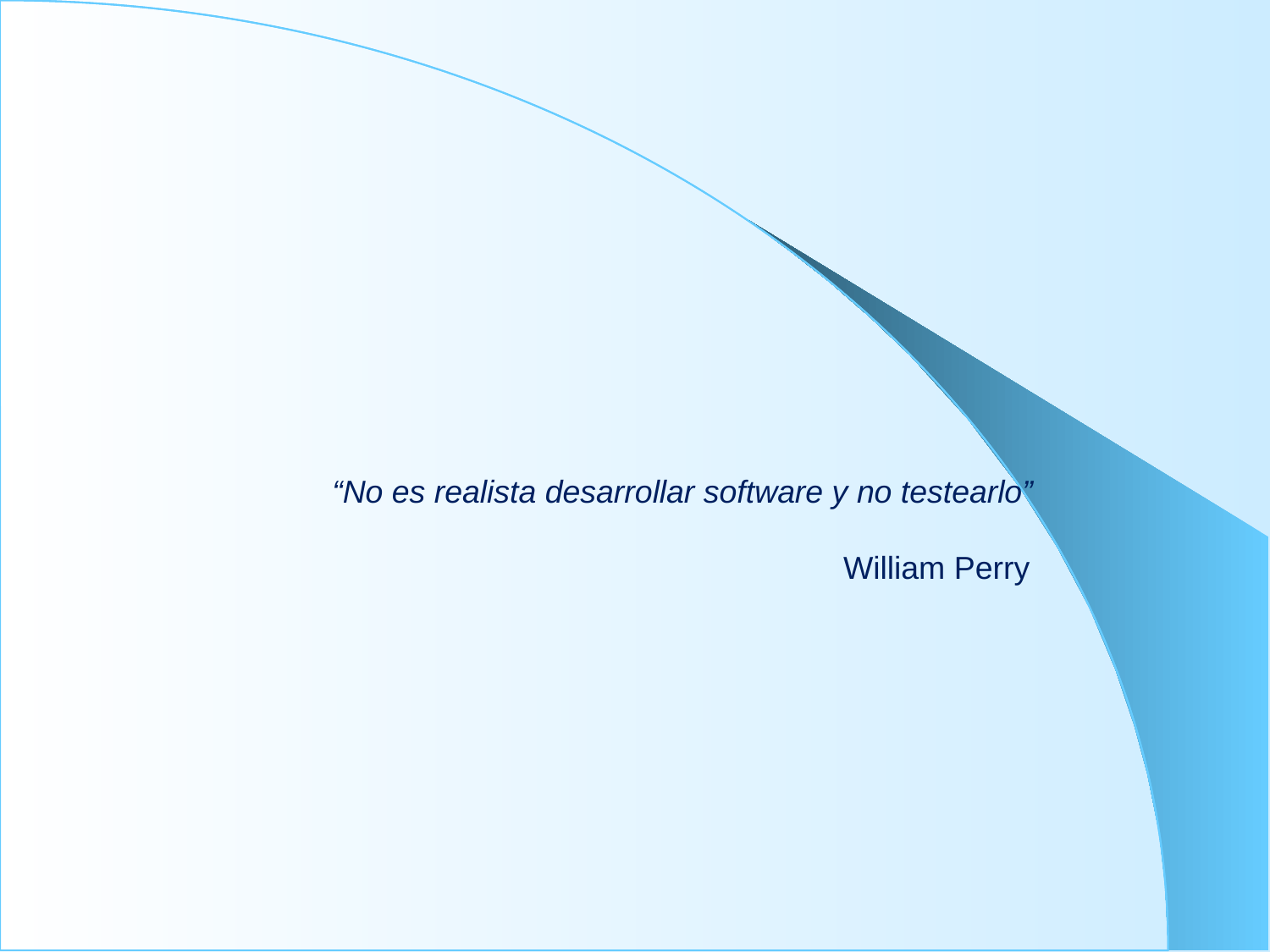

“No es realista desarrollar software y no testearlo”

				William Perry